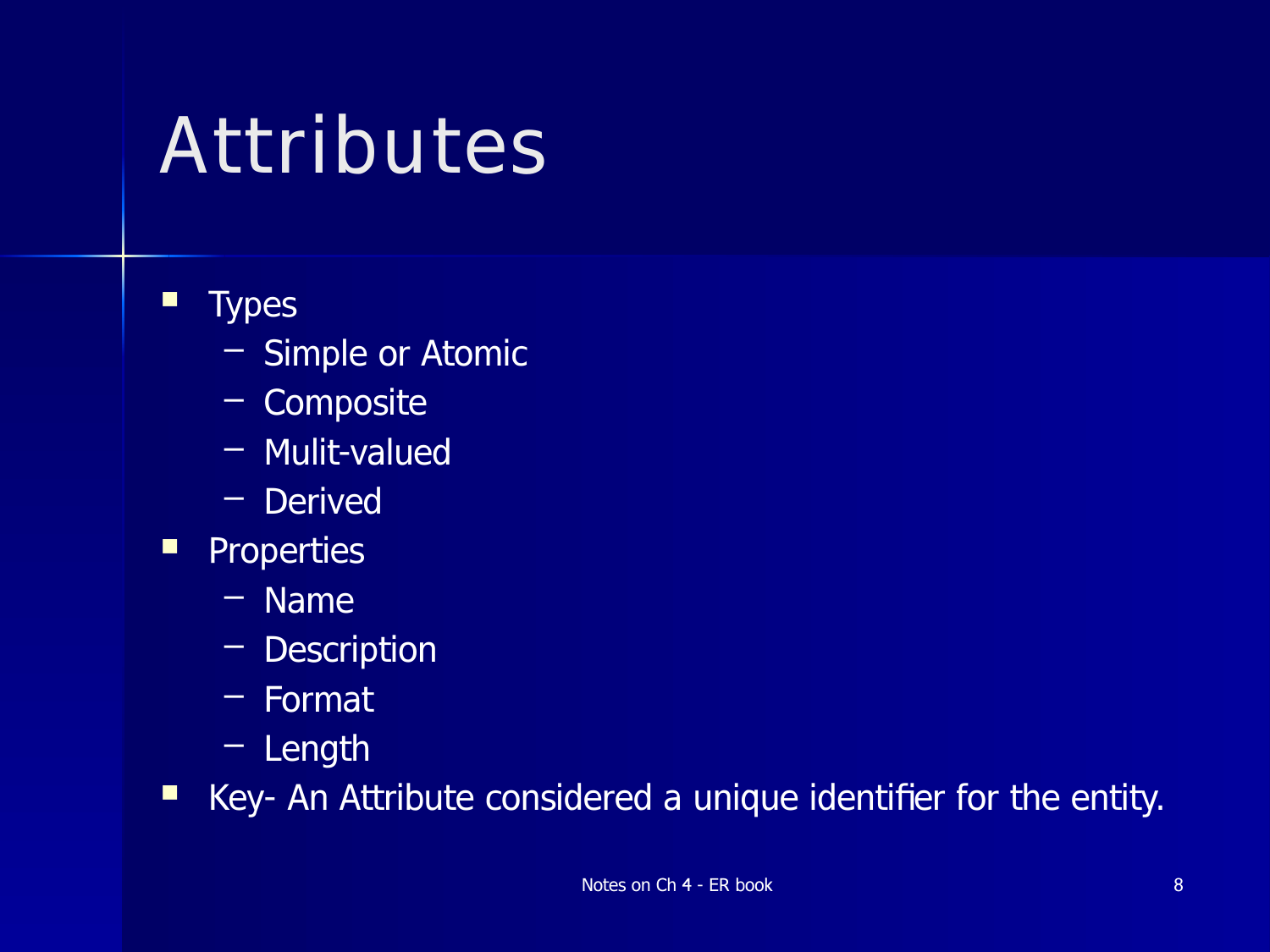

# Attributes
Types
Simple or Atomic
Composite
Mulit-valued
Derived
Properties
Name
Description
Format
Length
Key- An Attribute considered a unique identifier for the entity.
Notes on Ch 4 - ER book
8